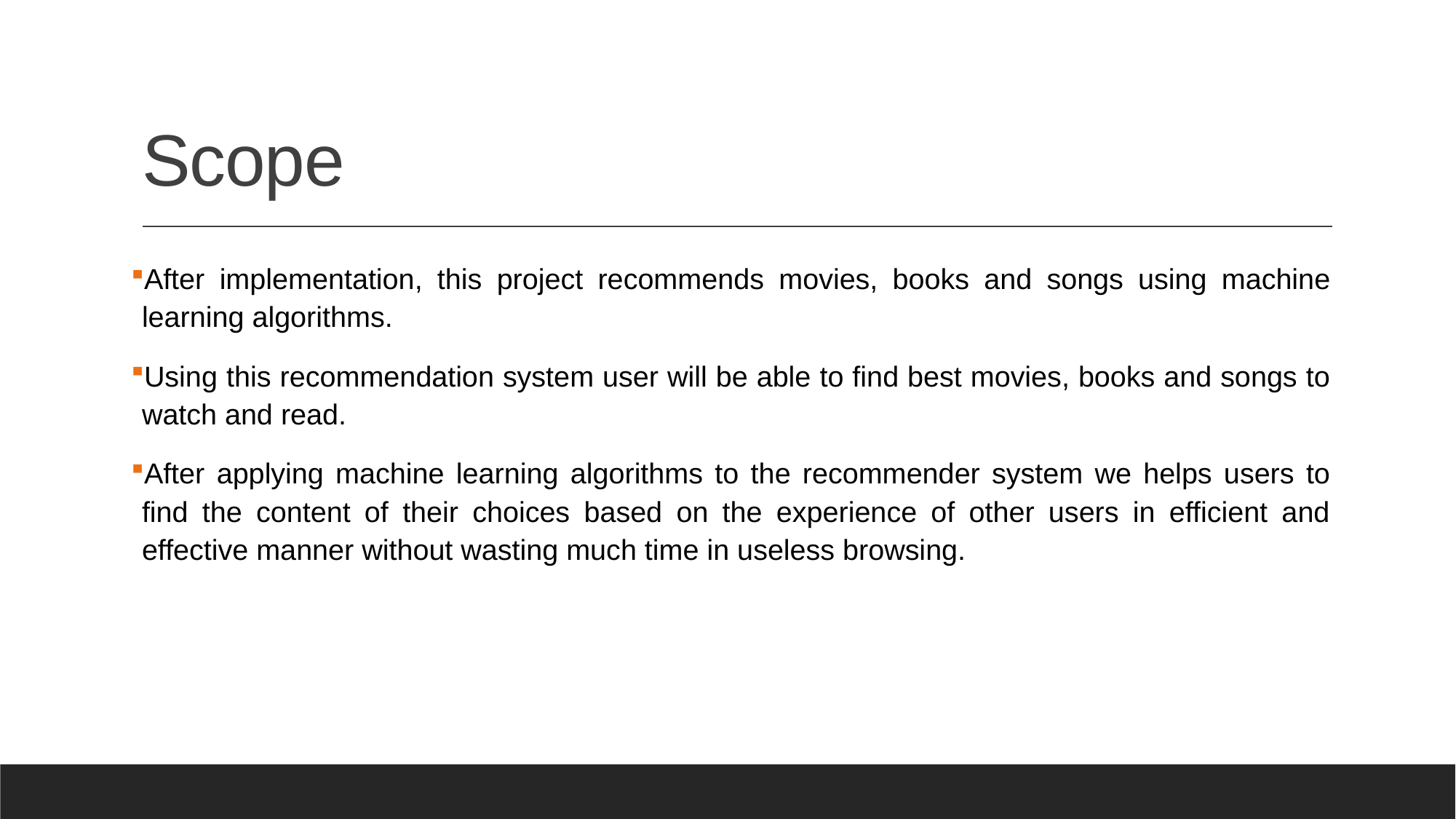

# Scope
After implementation, this project recommends movies, books and songs using machine learning algorithms.
Using this recommendation system user will be able to find best movies, books and songs to watch and read.
After applying machine learning algorithms to the recommender system we helps users to find the content of their choices based on the experience of other users in efficient and effective manner without wasting much time in useless browsing.